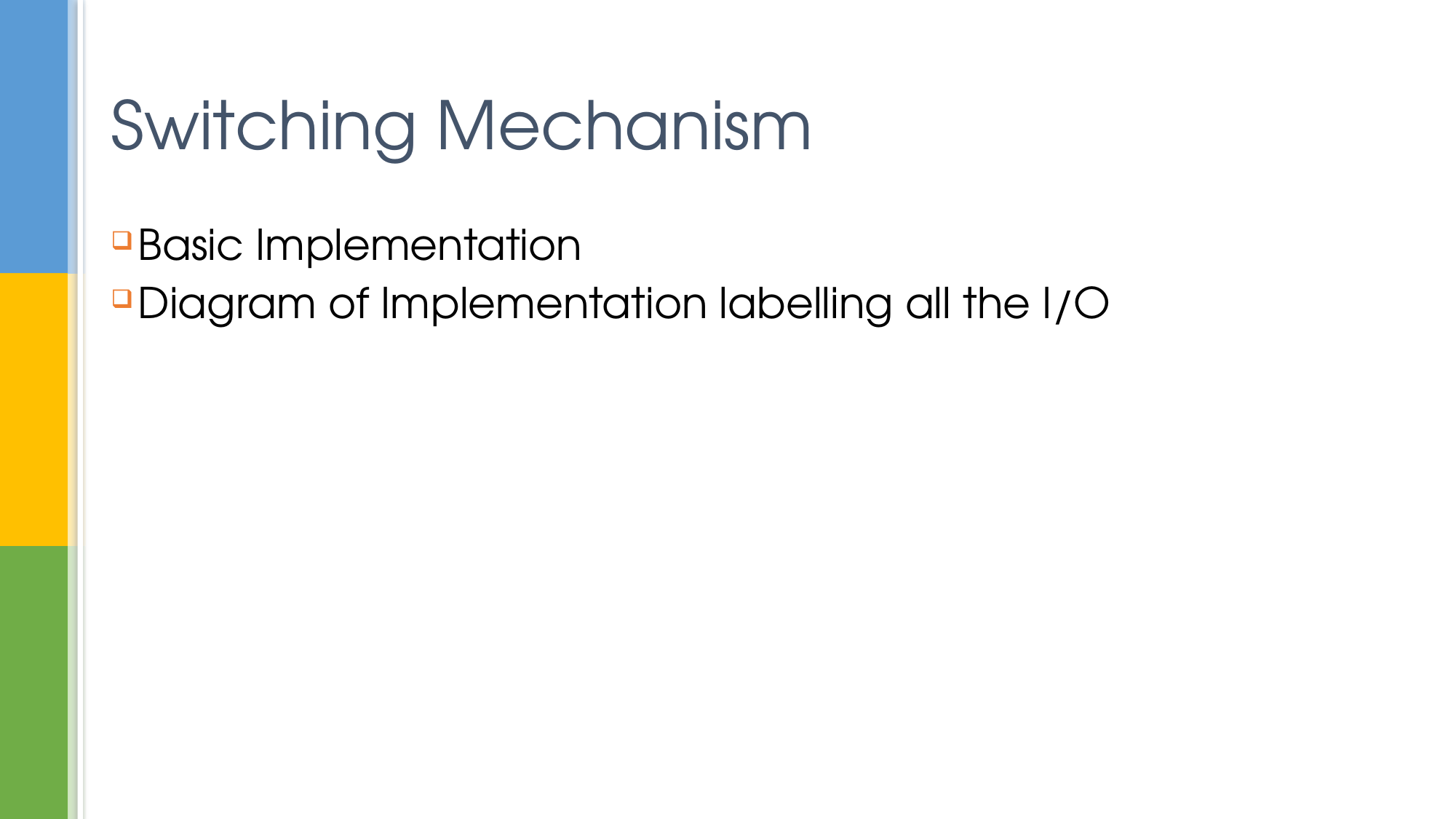

# Switching Mechanism
Basic Implementation
Diagram of Implementation labelling all the I/O